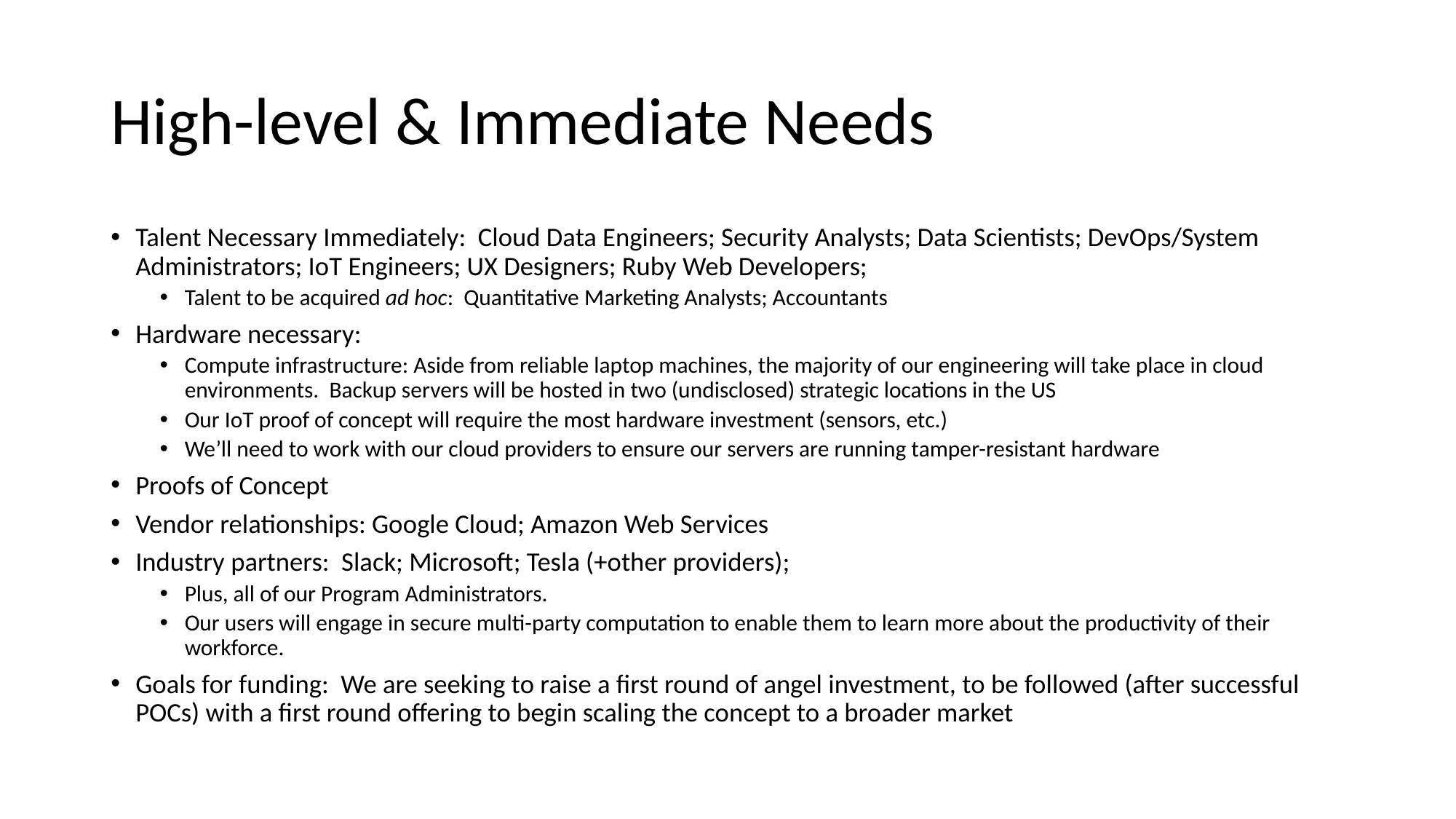

# High-level & Immediate Needs
Talent Necessary Immediately:  Cloud Data Engineers; Security Analysts; Data Scientists; DevOps/System Administrators; IoT Engineers; UX Designers; Ruby Web Developers;
Talent to be acquired ad hoc:  Quantitative Marketing Analysts; Accountants
Hardware necessary:
Compute infrastructure: Aside from reliable laptop machines, the majority of our engineering will take place in cloud environments.  Backup servers will be hosted in two (undisclosed) strategic locations in the US
Our IoT proof of concept will require the most hardware investment (sensors, etc.)
We’ll need to work with our cloud providers to ensure our servers are running tamper-resistant hardware
Proofs of Concept
Vendor relationships: Google Cloud; Amazon Web Services
Industry partners:  Slack; Microsoft; Tesla (+other providers);
Plus, all of our Program Administrators.
Our users will engage in secure multi-party computation to enable them to learn more about the productivity of their workforce.
Goals for funding:  We are seeking to raise a first round of angel investment, to be followed (after successful POCs) with a first round offering to begin scaling the concept to a broader market